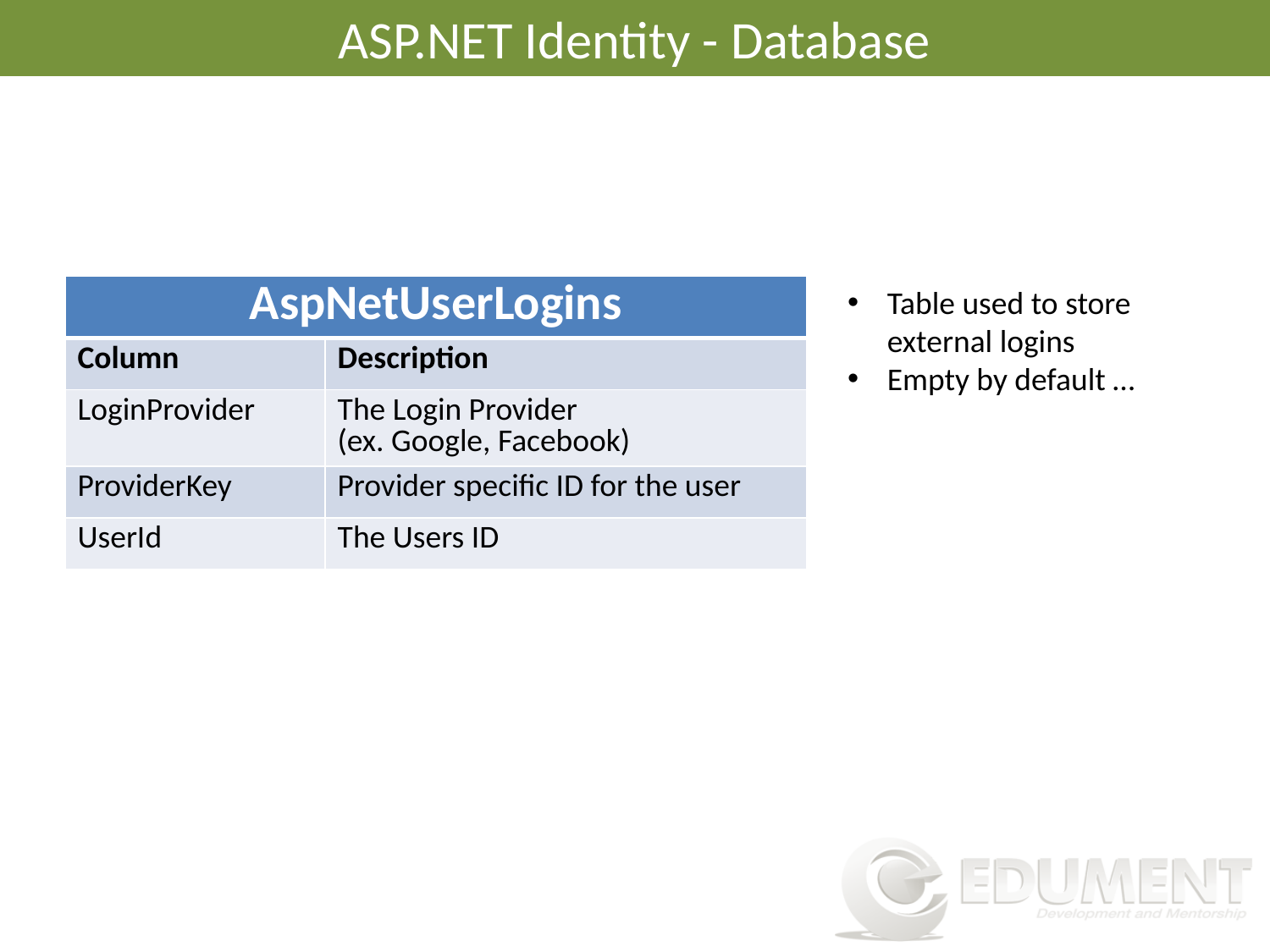

# ASP.NET Identity - Database
| AspNetUserLogins |  |
| --- | --- |
| Column | Description |
| LoginProvider | The Login Provider (ex. Google, Facebook) |
| ProviderKey | Provider specific ID for the user |
| UserId | The Users ID |
Table used to store external logins
Empty by default …